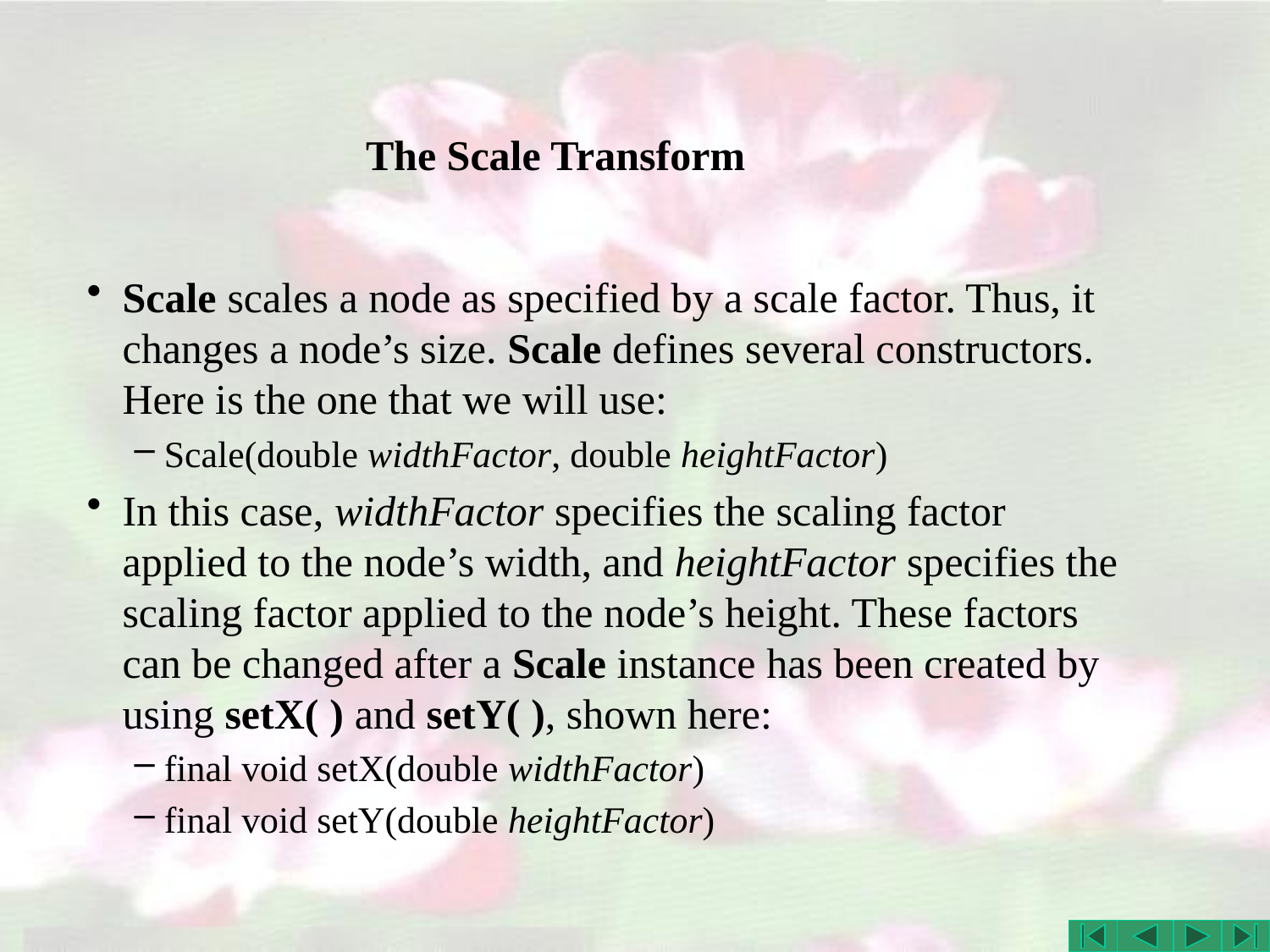

# The Scale Transform
Scale scales a node as specified by a scale factor. Thus, it changes a node’s size. Scale defines several constructors. Here is the one that we will use:
Scale(double widthFactor, double heightFactor)
In this case, widthFactor specifies the scaling factor applied to the node’s width, and heightFactor specifies the scaling factor applied to the node’s height. These factors can be changed after a Scale instance has been created by using setX( ) and setY( ), shown here:
final void setX(double widthFactor)
final void setY(double heightFactor)